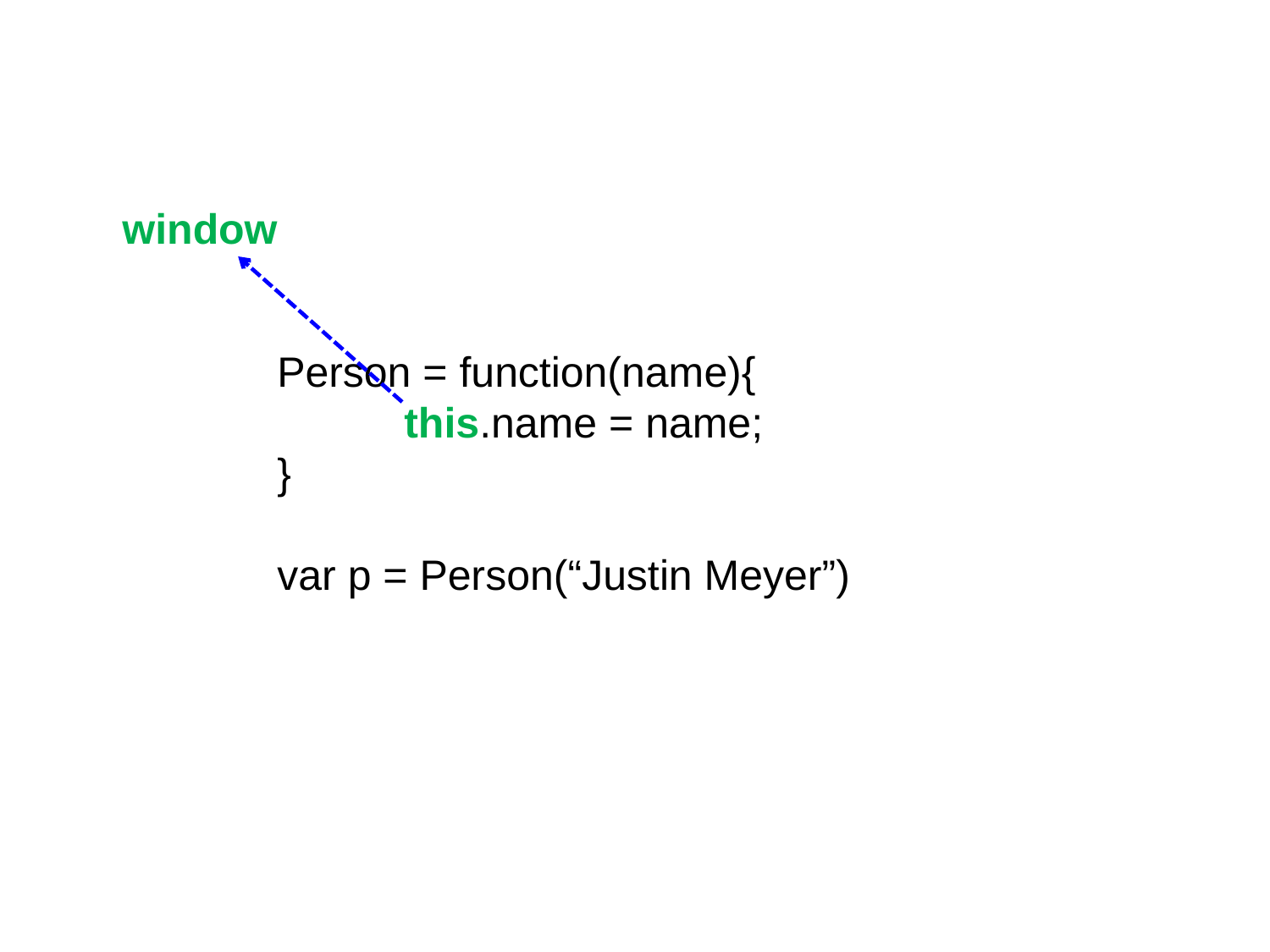

window
Person = function(name){
	this.name = name;
}

var p = Person(“Justin Meyer”)